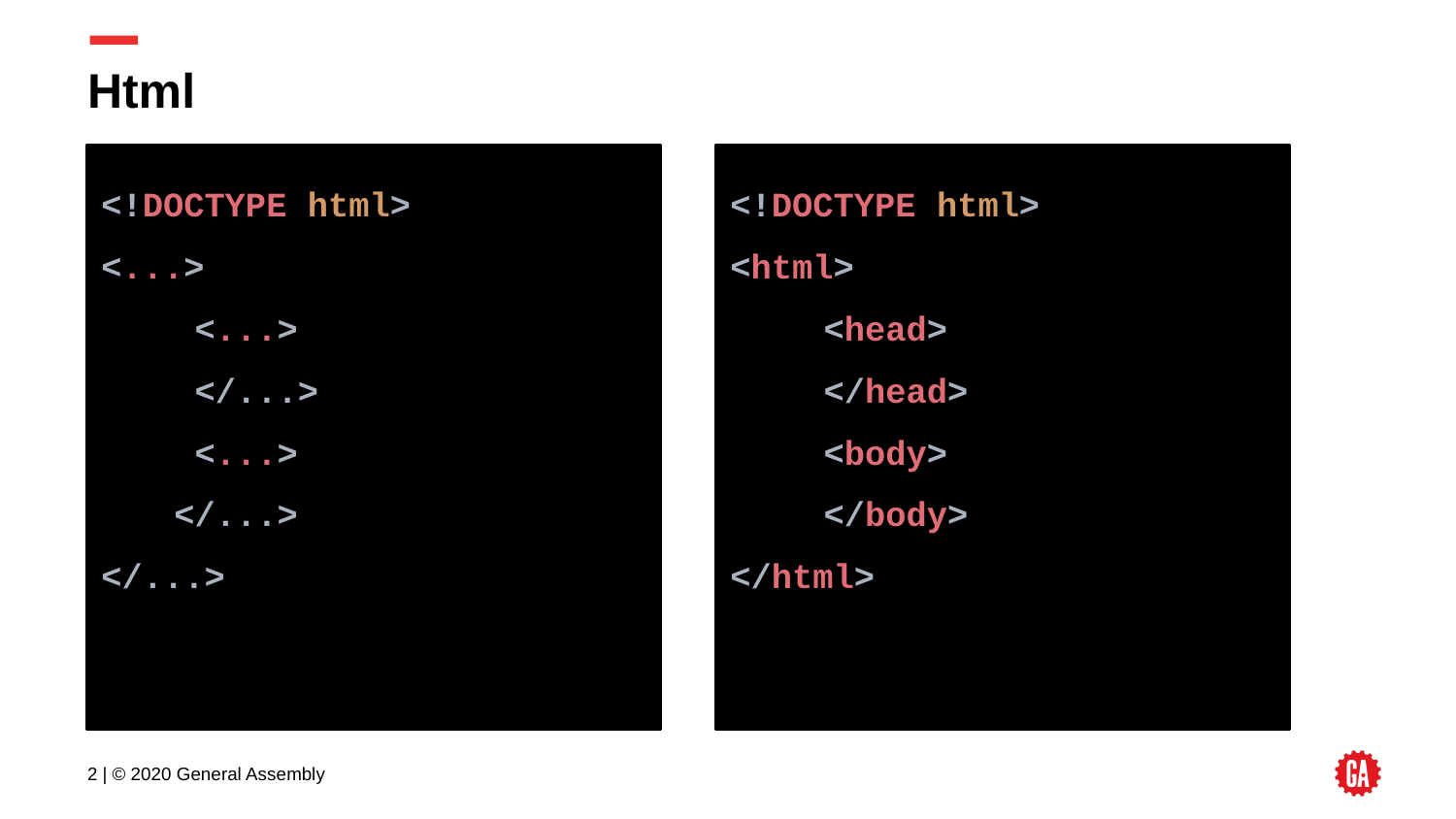

# Html
<!DOCTYPE html>
<...>
 <...>
 </...>
 <...>
</...>
</...>

<!DOCTYPE html>
<html>
 <head>
 </head>
 <body>
 </body>
</html>

2 | © 2020 General Assembly